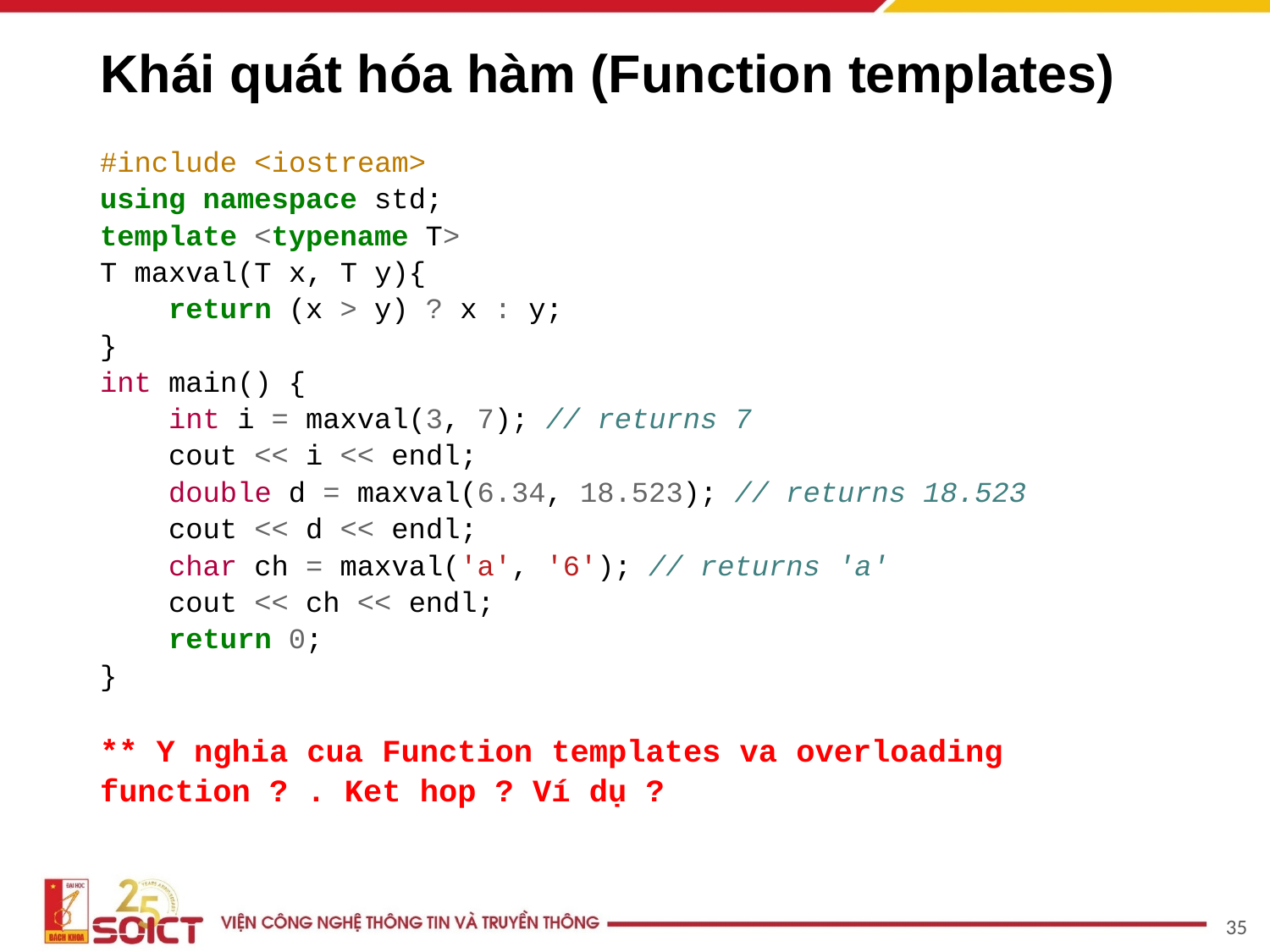

# Khái quát hóa hàm (Function templates)
#include <iostream>
using namespace std;
template <typename T>
T maxval(T x, T y){
    return (x > y) ? x : y;
}
int main() {
    int i = maxval(3, 7); // returns 7
    cout << i << endl;
    double d = maxval(6.34, 18.523); // returns 18.523
    cout << d << endl;
    char ch = maxval('a', '6'); // returns 'a'
    cout << ch << endl;
    return 0;
}

** Y nghia cua Function templates va overloading function ? . Ket hop ? Ví dụ ?

35